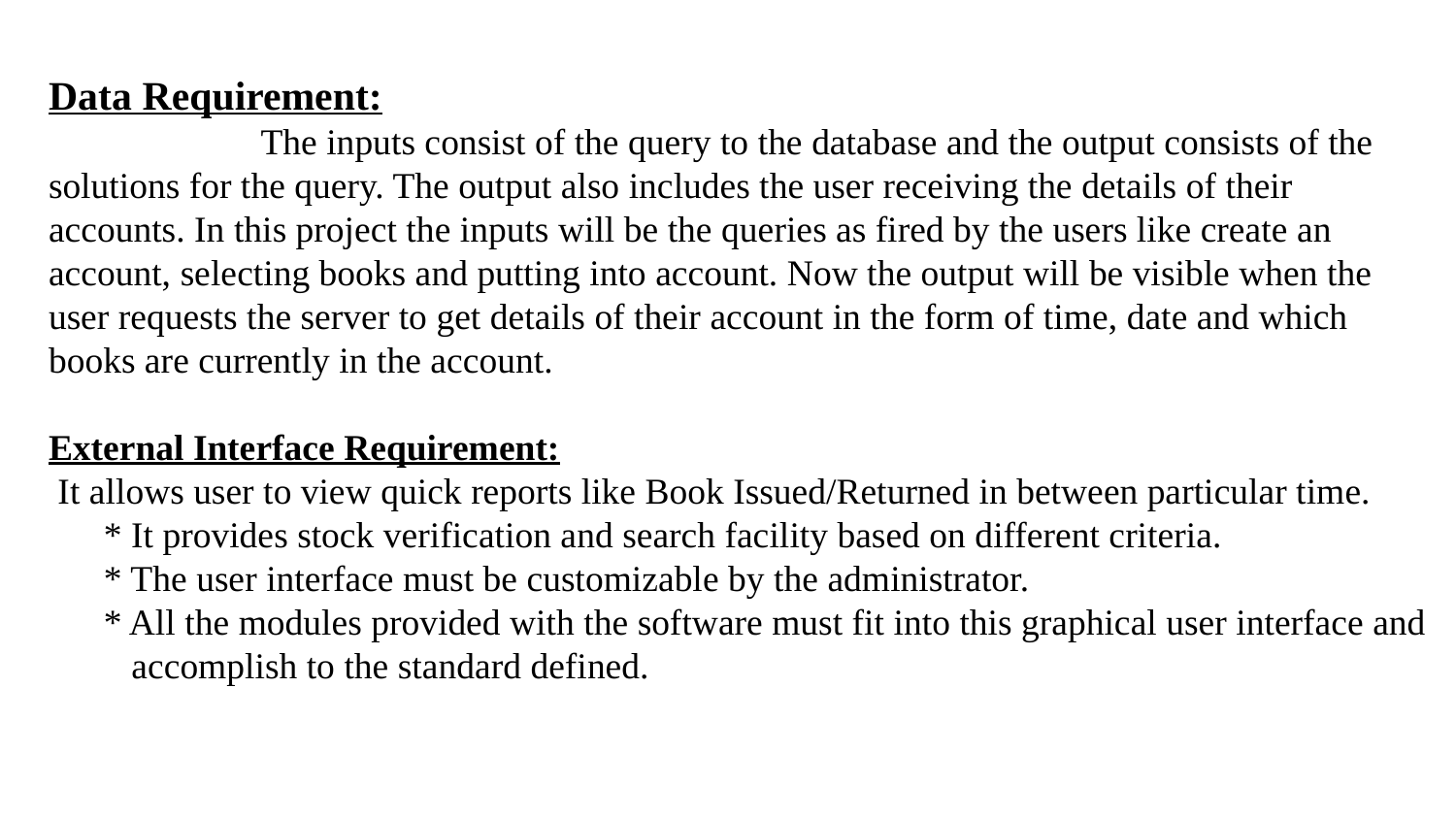

# Data Requirement: The inputs consist of the query to the database and the output consists of the solutions for the query. The output also includes the user receiving the details of their accounts. In this project the inputs will be the queries as fired by the users like create an account, selecting books and putting into account. Now the output will be visible when the user requests the server to get details of their account in the form of time, date and which books are currently in the account. External Interface Requirement: It allows user to view quick reports like Book Issued/Returned in between particular time. * It provides stock verification and search facility based on different criteria. * The user interface must be customizable by the administrator. * All the modules provided with the software must fit into this graphical user interface and accomplish to the standard defined.